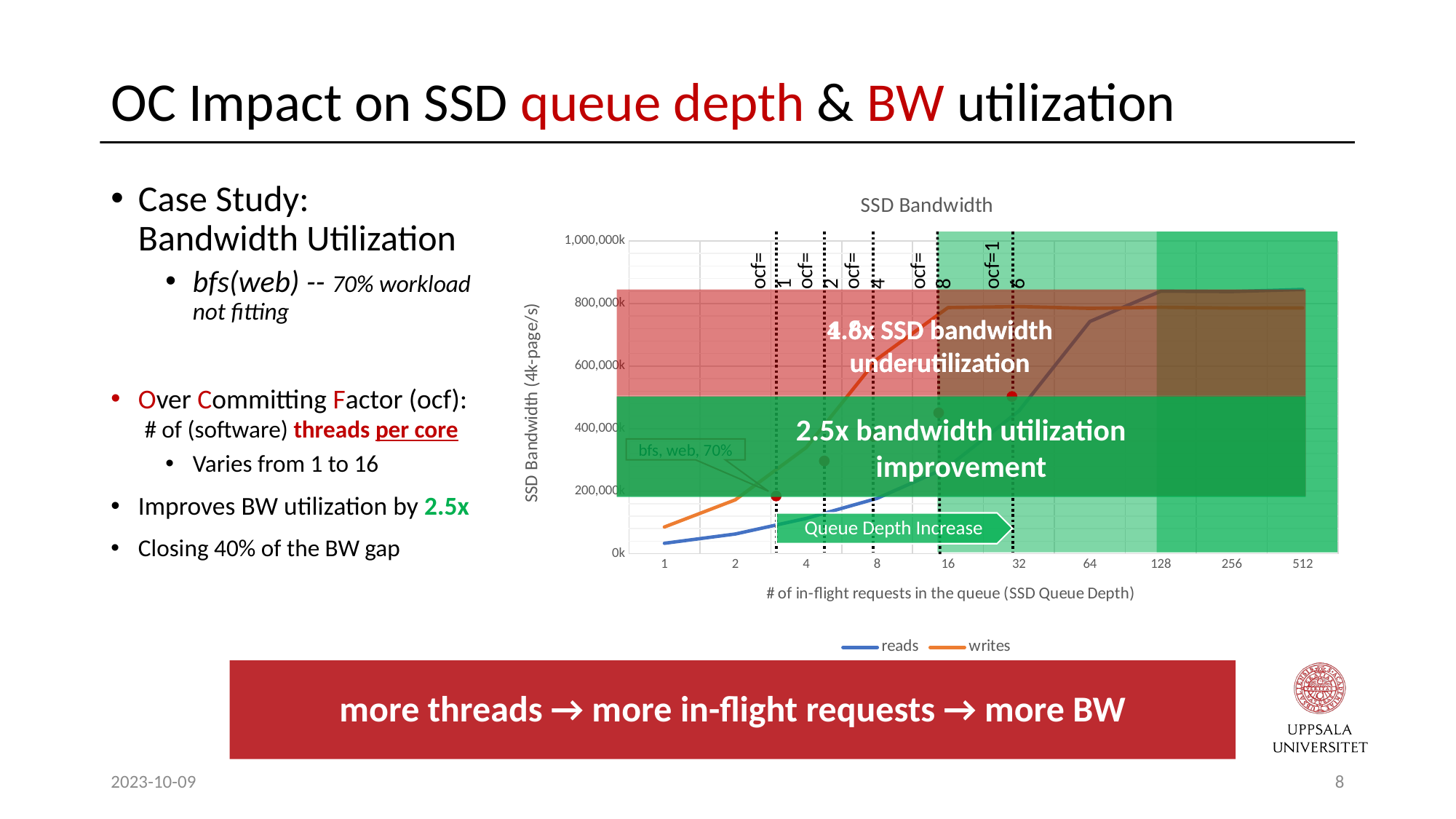

# OC Impact on SSD queue depth & BW utilization
Case Study:
Bandwidth Utilization
bfs(web) -- 70% workload not fitting

Over Committing Factor (ocf):
 # of (software) threads per core
Varies from 1 to 16
Improves BW utilization by 2.5x
Closing 40% of the BW gap

### Chart: SSD Bandwidth

| Category | reads | writes |
|---|---|---|
| 1 | 33498.0 | 85590.0 |
| 2 | 63134.0 | 172466.0 |
| 4 | 113016.0 | 339846.0 |
| 8 | 177034.0 | 622592.0 |
| 16 | 277476.0 | 787236.0 |
| 32 | 456726.0 | 790278.0 |
| 64 | 742698.0 | 784698.0 |
| 128 | 839580.0 | 788154.0 |
| 256 | 838256.0 | 785652.0 |
| 512 | 844998.0 | 785898.0 |
ocf=16

ocf=1
ocf=2
ocf=4
ocf=8

1.8x SSD bandwidth
underutilization
4.6x SSD bandwidth
underutilization

2.5x bandwidth utilization
improvement

bfs, web, 70%

Queue Depth Increase
more threads → more in-flight requests → more BW
2023-10-09
8